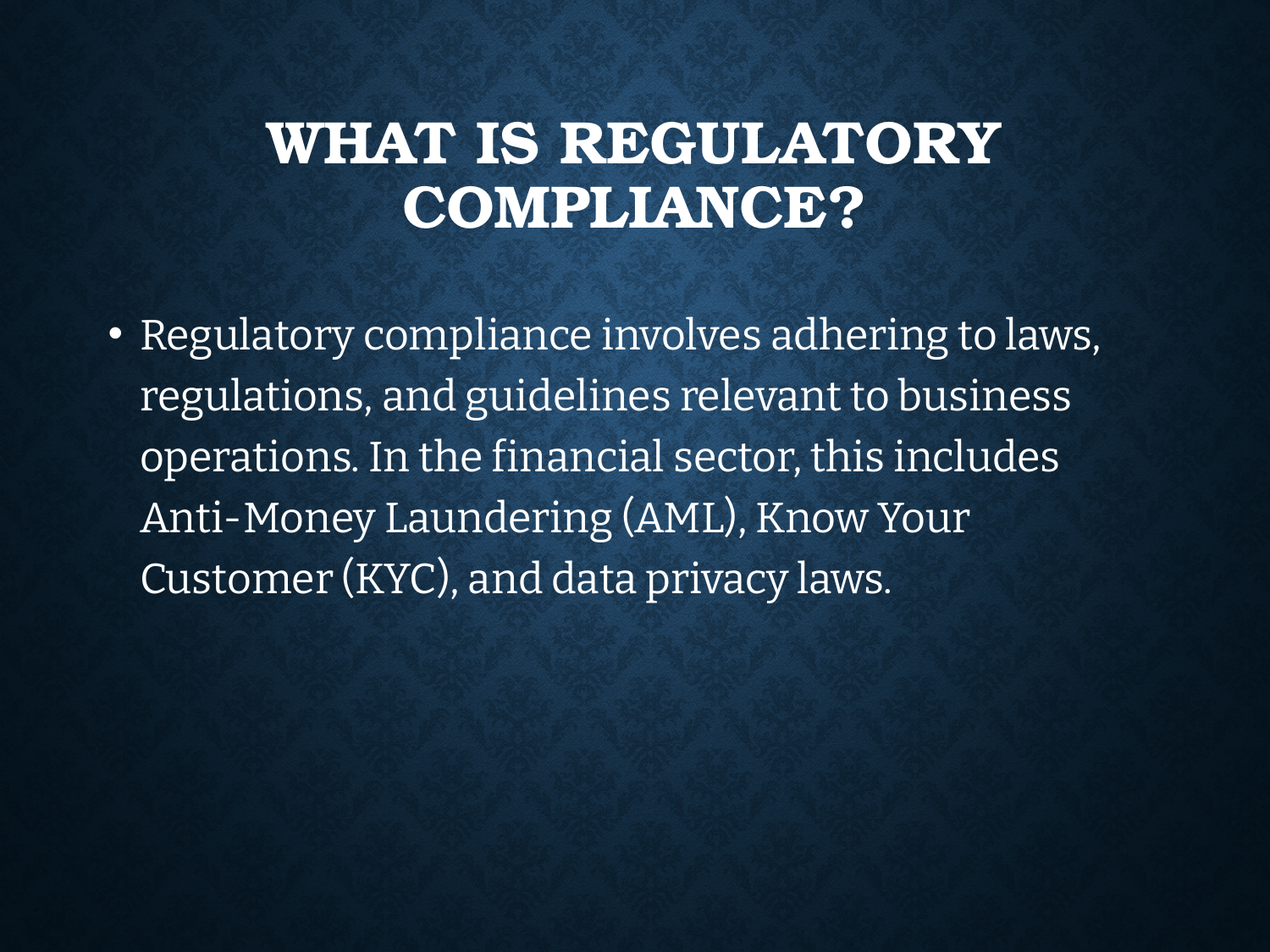

# What is Regulatory Compliance?
Regulatory compliance involves adhering to laws, regulations, and guidelines relevant to business operations. In the financial sector, this includes Anti-Money Laundering (AML), Know Your Customer (KYC), and data privacy laws.